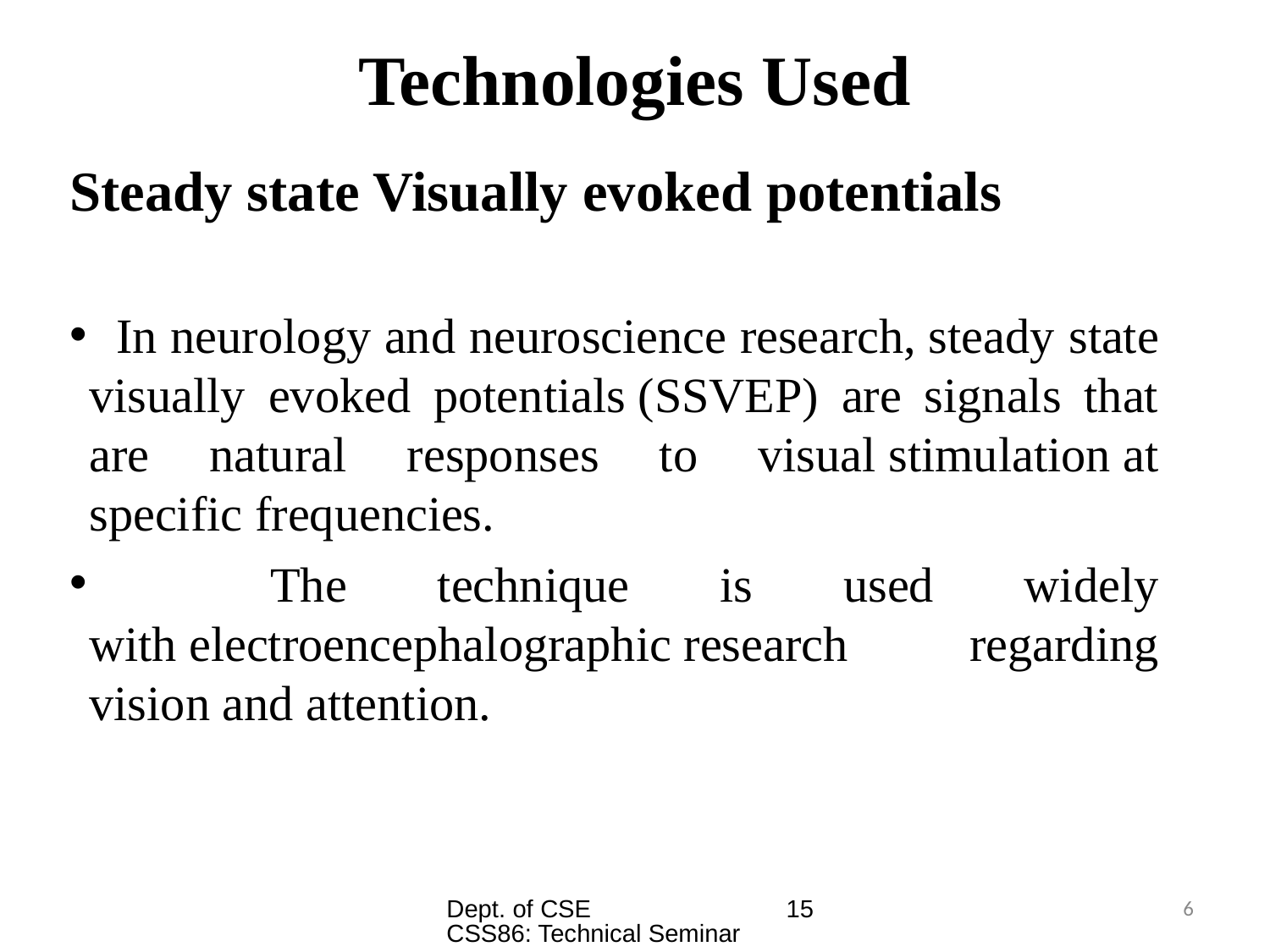

# Technologies Used
Steady state Visually evoked potentials

  In neurology and neuroscience research, steady state visually evoked potentials (SSVEP) are signals that are natural responses to visual stimulation at specific frequencies.
  The technique is used widely with electroencephalographic research regarding vision and attention.
Dept. of CSE                            15CSS86: Technical Seminar
6